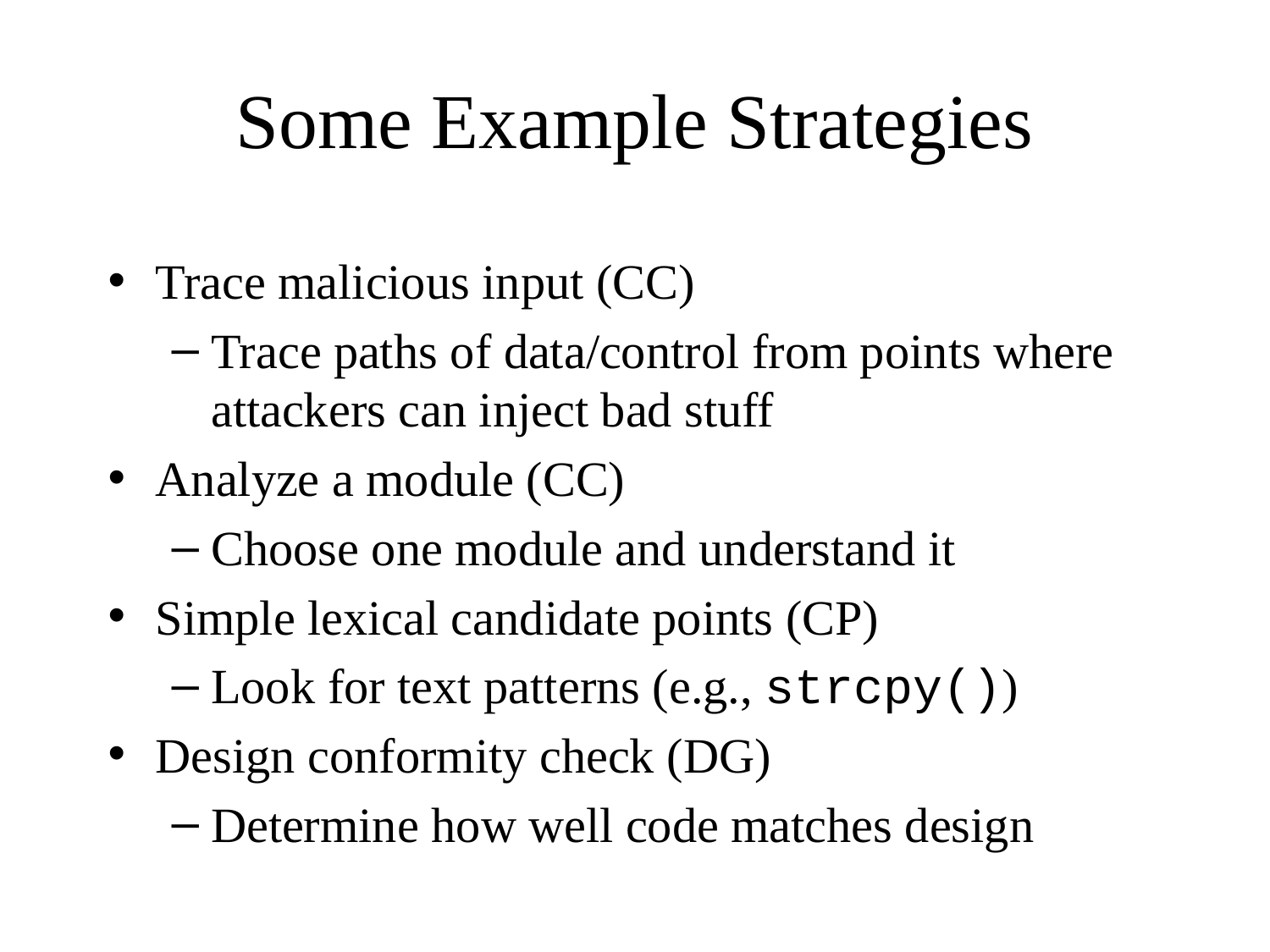

# Some Example Strategies
Trace malicious input (CC)
Trace paths of data/control from points where attackers can inject bad stuff
Analyze a module (CC)
Choose one module and understand it
Simple lexical candidate points (CP)
Look for text patterns (e.g., strcpy())
Design conformity check (DG)
Determine how well code matches design